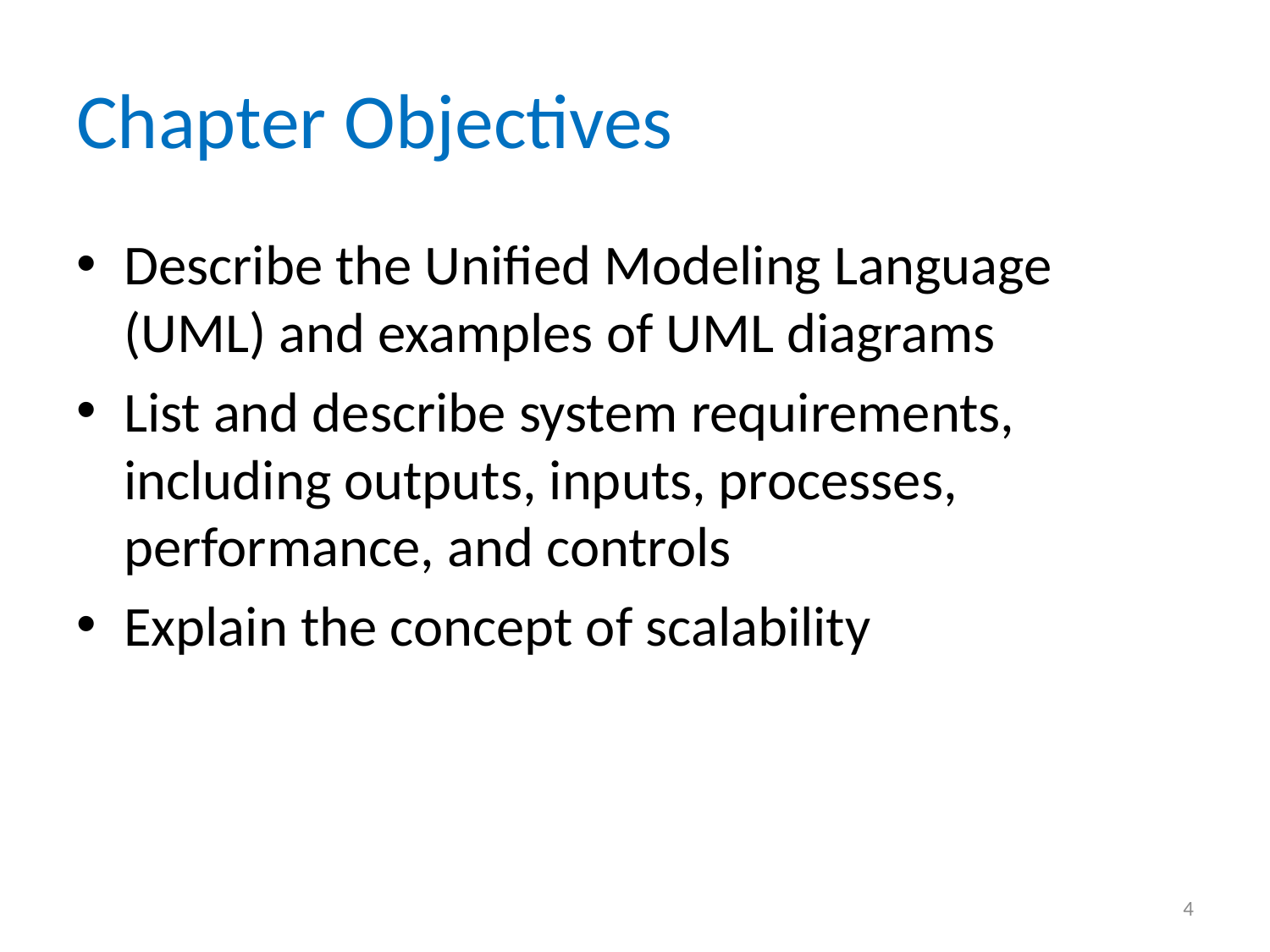

# Chapter Objectives
Describe the Unified Modeling Language (UML) and examples of UML diagrams
List and describe system requirements, including outputs, inputs, processes, performance, and controls
Explain the concept of scalability
4